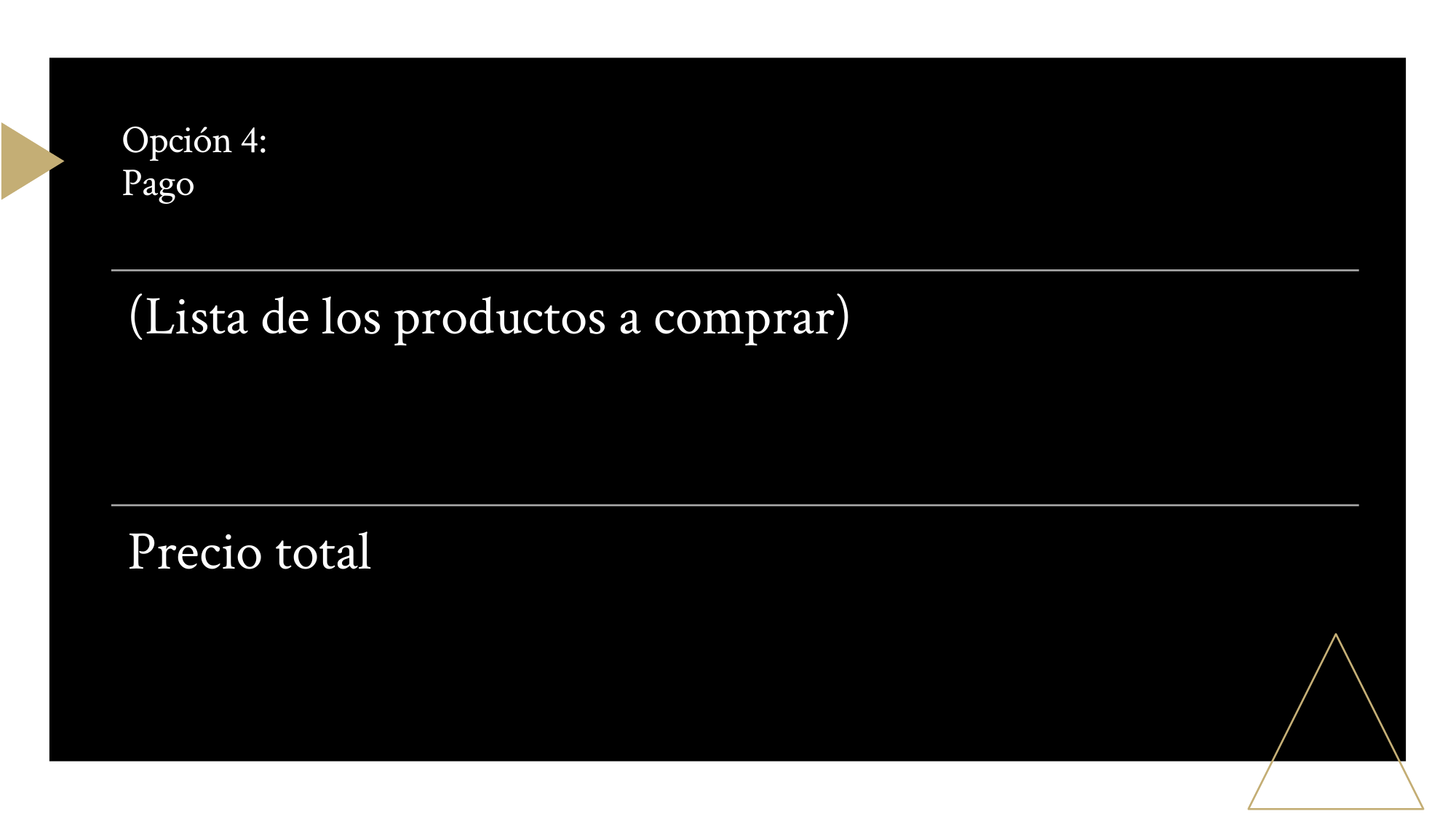

# Opción 4: Pago
(Lista de los productos a comprar)
Precio total